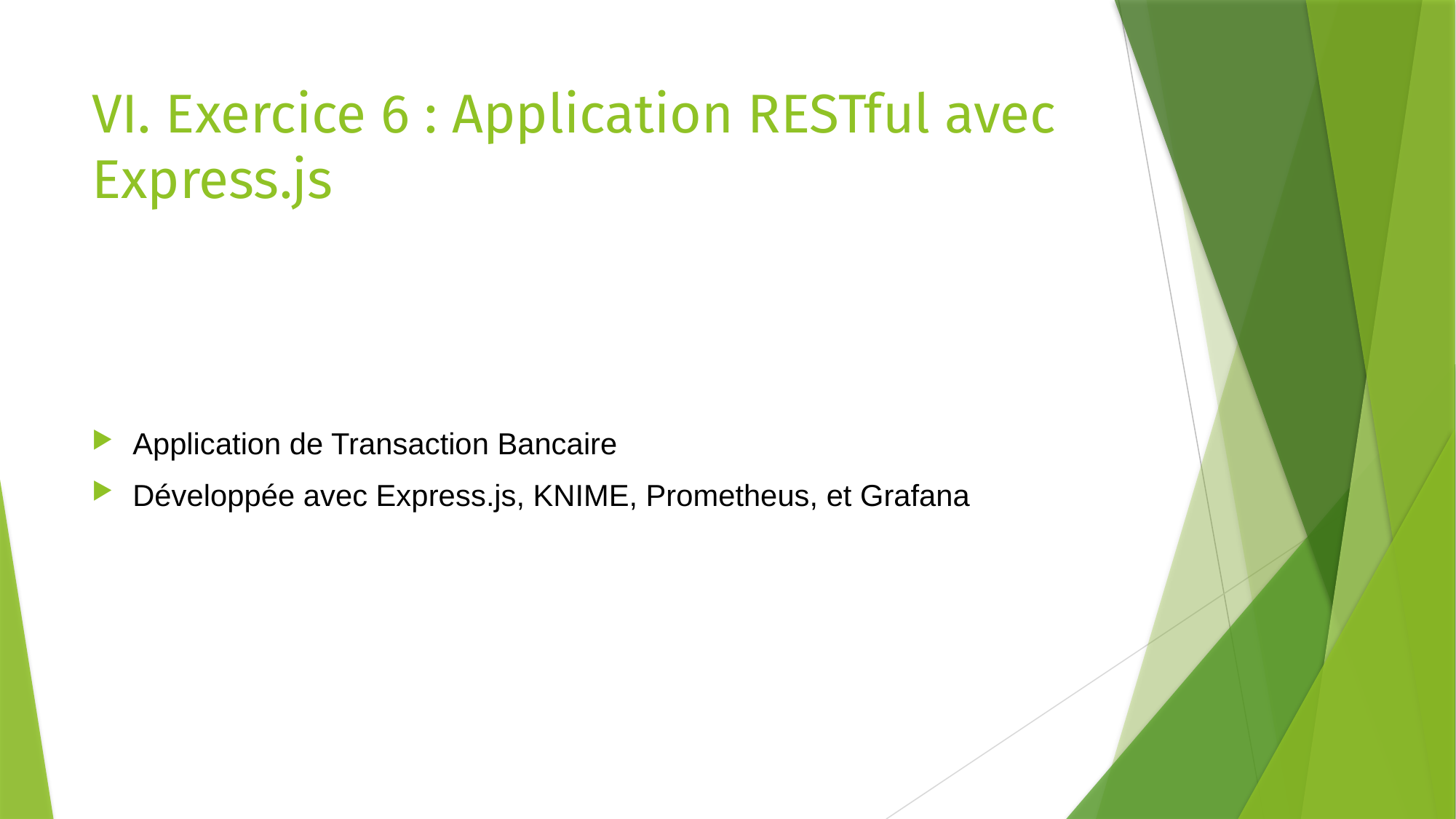

# VI. Exercice 6 : Application RESTful avec Express.js

Application de Transaction Bancaire
Développée avec Express.js, KNIME, Prometheus, et Grafana